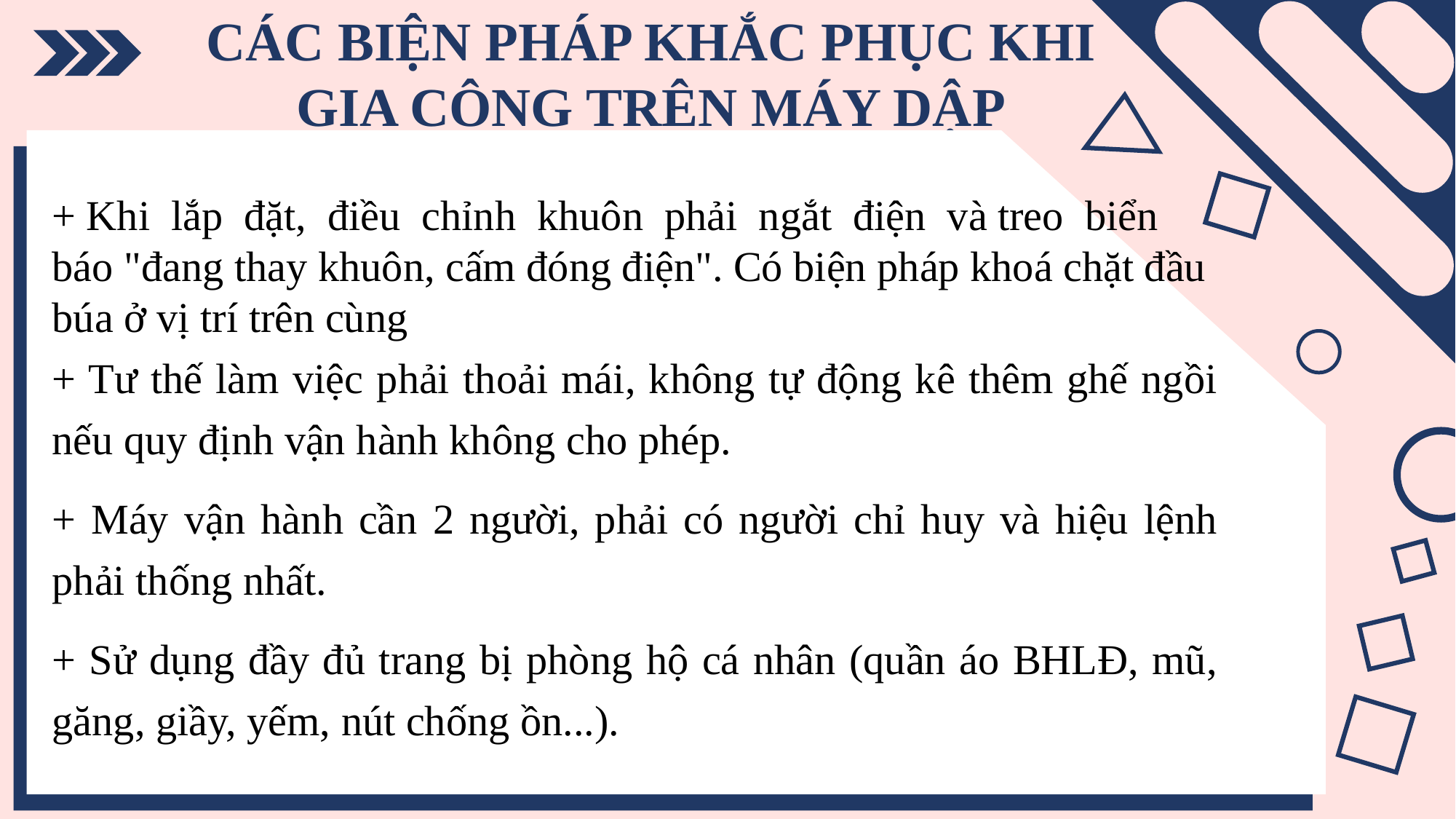

CÁC BIỆN PHÁP KHẮC PHỤC KHI GIA CÔNG TRÊN MÁY DẬP

+ Khi  lắp  đặt,  điều  chỉnh  khuôn  phải  ngắt  điện  và treo  biển  báo "đang thay khuôn, cấm đóng điện". Có biện pháp khoá chặt đầu búa ở vị trí trên cùng
+ Tư thế làm việc phải thoải mái, không tự động kê thêm ghế ngồi nếu quy định vận hành không cho phép.
+ Máy vận hành cần 2 người, phải có người chỉ huy và hiệu lệnh phải thống nhất.
+ Sử dụng đầy đủ trang bị phòng hộ cá nhân (quần áo BHLĐ, mũ, găng, giầy, yếm, nút chống ồn...).